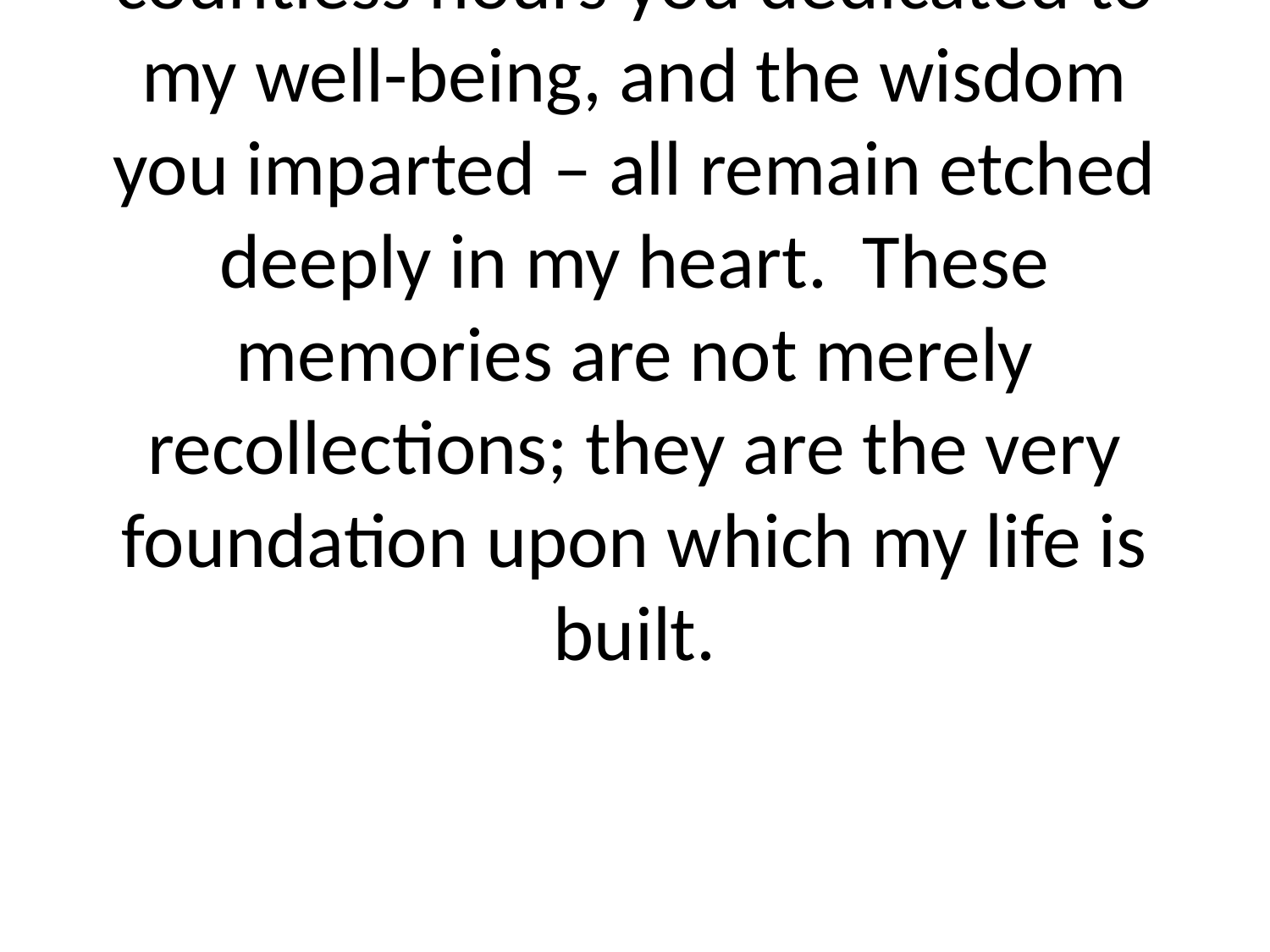

# Your boundless love and unwavering support have shaped me into the person I am today.  The sacrifices you made, the countless hours you dedicated to my well-being, and the wisdom you imparted – all remain etched deeply in my heart.  These memories are not merely recollections; they are the very foundation upon which my life is built.